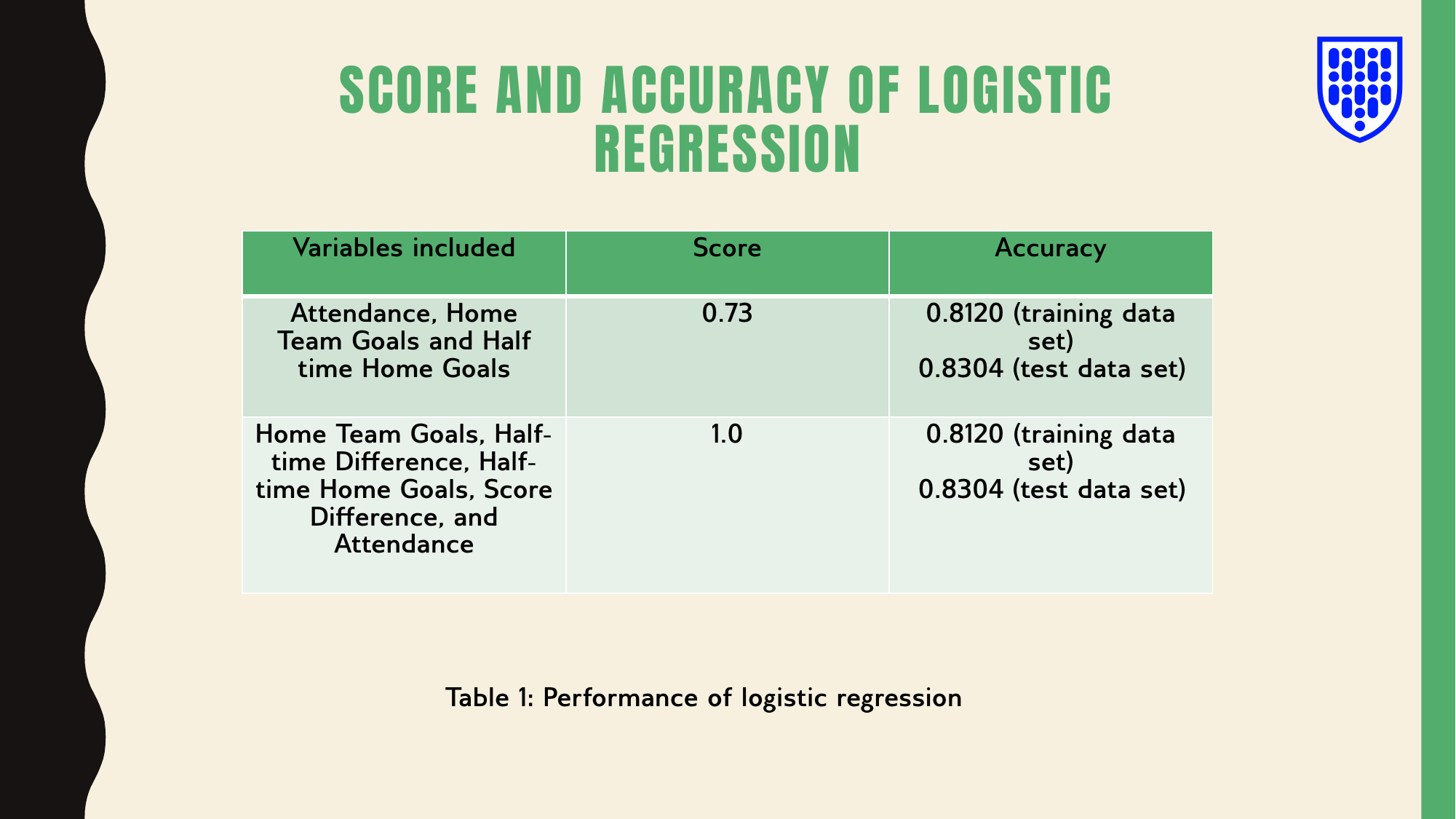

# Score and ACCURACY OF LOGISTIC REGRESSION
| Variables included | Score | Accuracy |
| --- | --- | --- |
| Attendance, Home Team Goals and Half time Home Goals | 0.73 | 0.8120 (training data set) 0.8304 (test data set) |
| Home Team Goals, Half-time Difference, Half-time Home Goals, Score Difference, and Attendance | 1.0 | 0.8120 (training data set) 0.8304 (test data set) |
Table 1: Performance of logistic regression